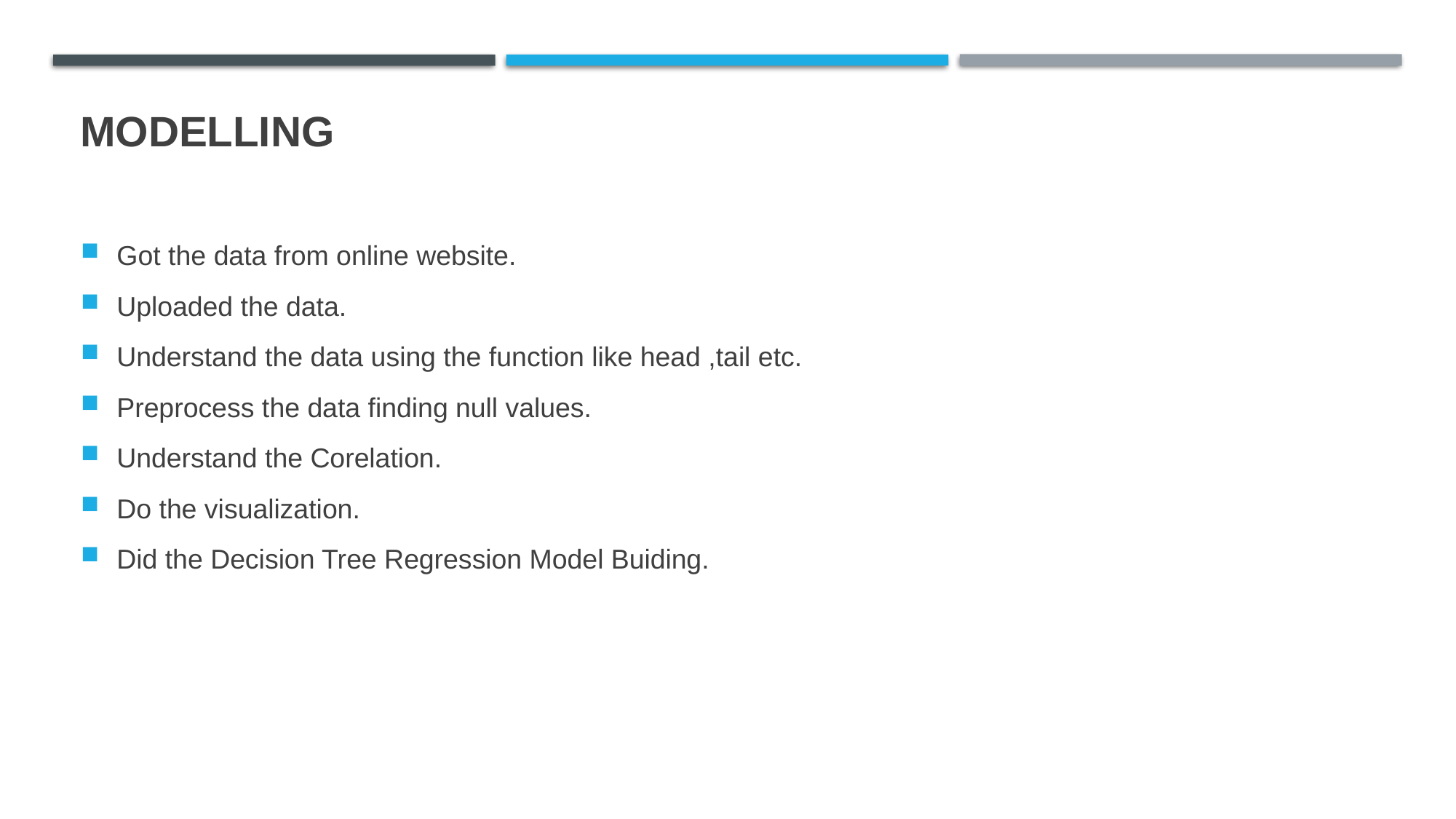

# MODELLING
Got the data from online website.
Uploaded the data.
Understand the data using the function like head ,tail etc.
Preprocess the data finding null values.
Understand the Corelation.
Do the visualization.
Did the Decision Tree Regression Model Buiding.